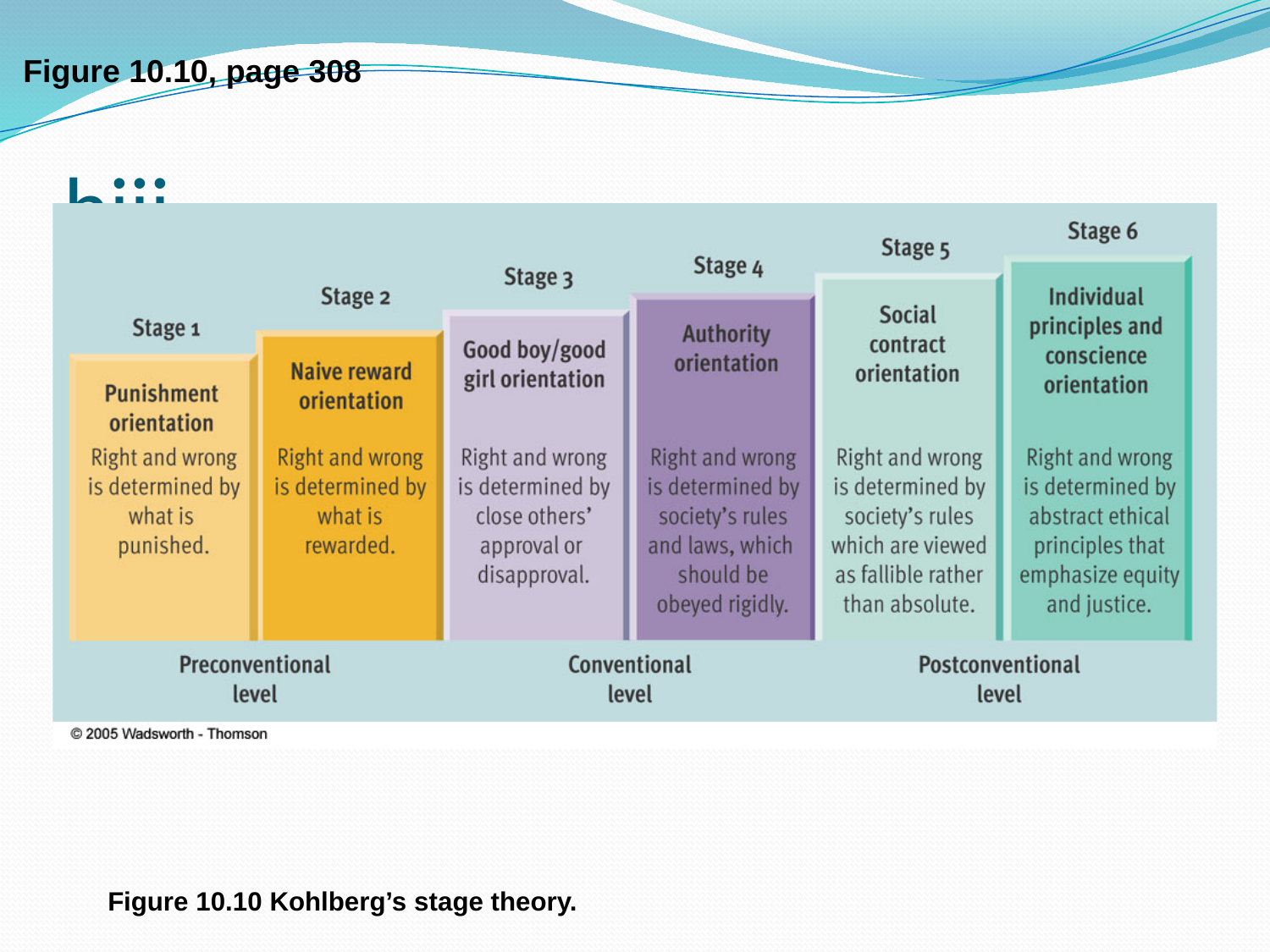

Figure 10.10, page 308
# hiii

Figure 10.10 Kohlberg’s stage theory.